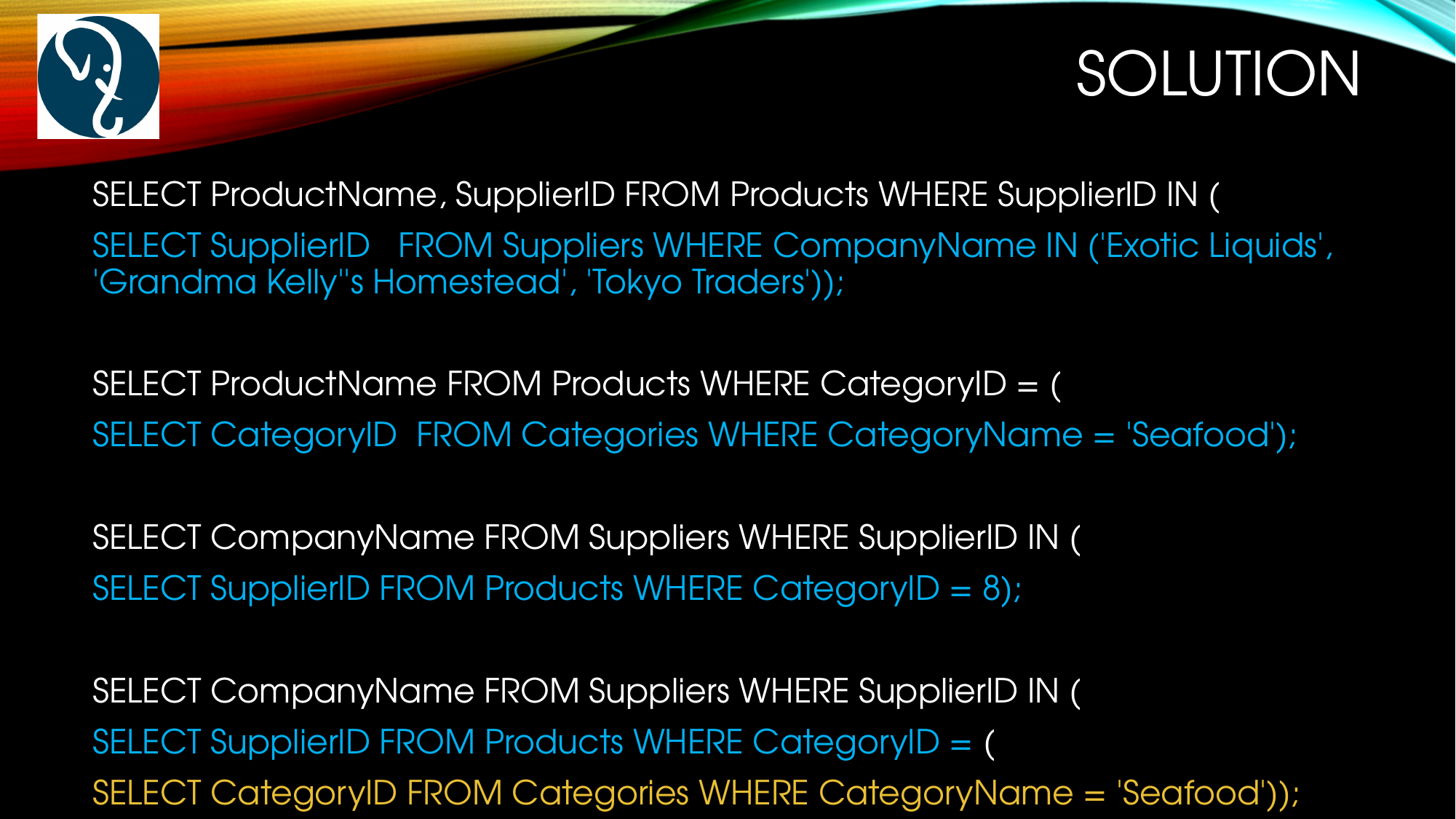

# Solution
SELECT ProductName, SupplierID FROM Products WHERE SupplierID IN (
SELECT SupplierID   FROM Suppliers WHERE CompanyName IN ('Exotic Liquids', 'Grandma Kelly''s Homestead', 'Tokyo Traders'));

SELECT ProductName FROM Products WHERE CategoryID = (
SELECT CategoryID  FROM Categories WHERE CategoryName = 'Seafood');

SELECT CompanyName FROM Suppliers WHERE SupplierID IN (
SELECT SupplierID FROM Products WHERE CategoryID = 8);

SELECT CompanyName FROM Suppliers WHERE SupplierID IN (
SELECT SupplierID FROM Products WHERE CategoryID = (
SELECT CategoryID FROM Categories WHERE CategoryName = 'Seafood'));